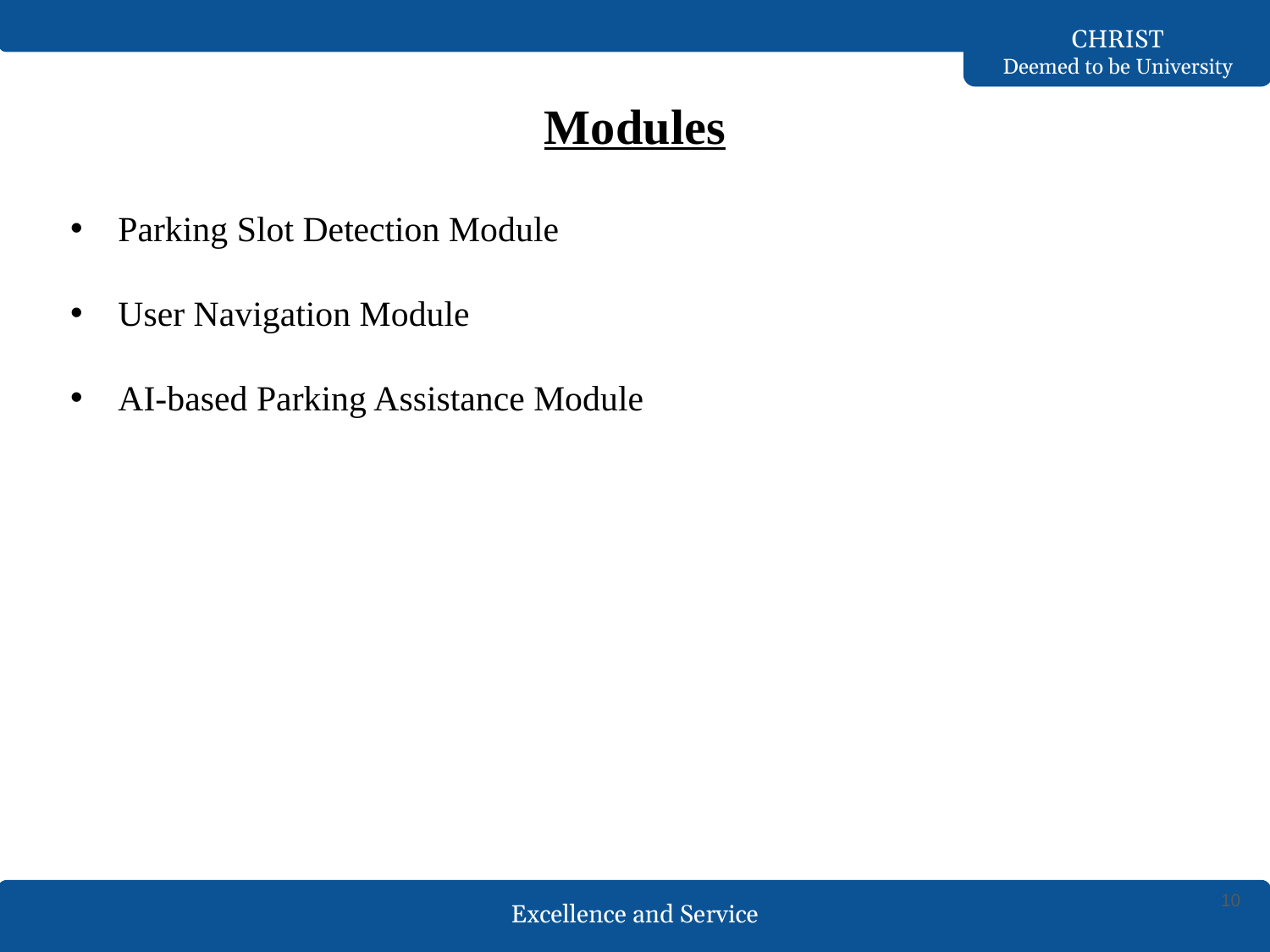

# Modules

Parking Slot Detection Module

User Navigation Module

AI-based Parking Assistance Module

10